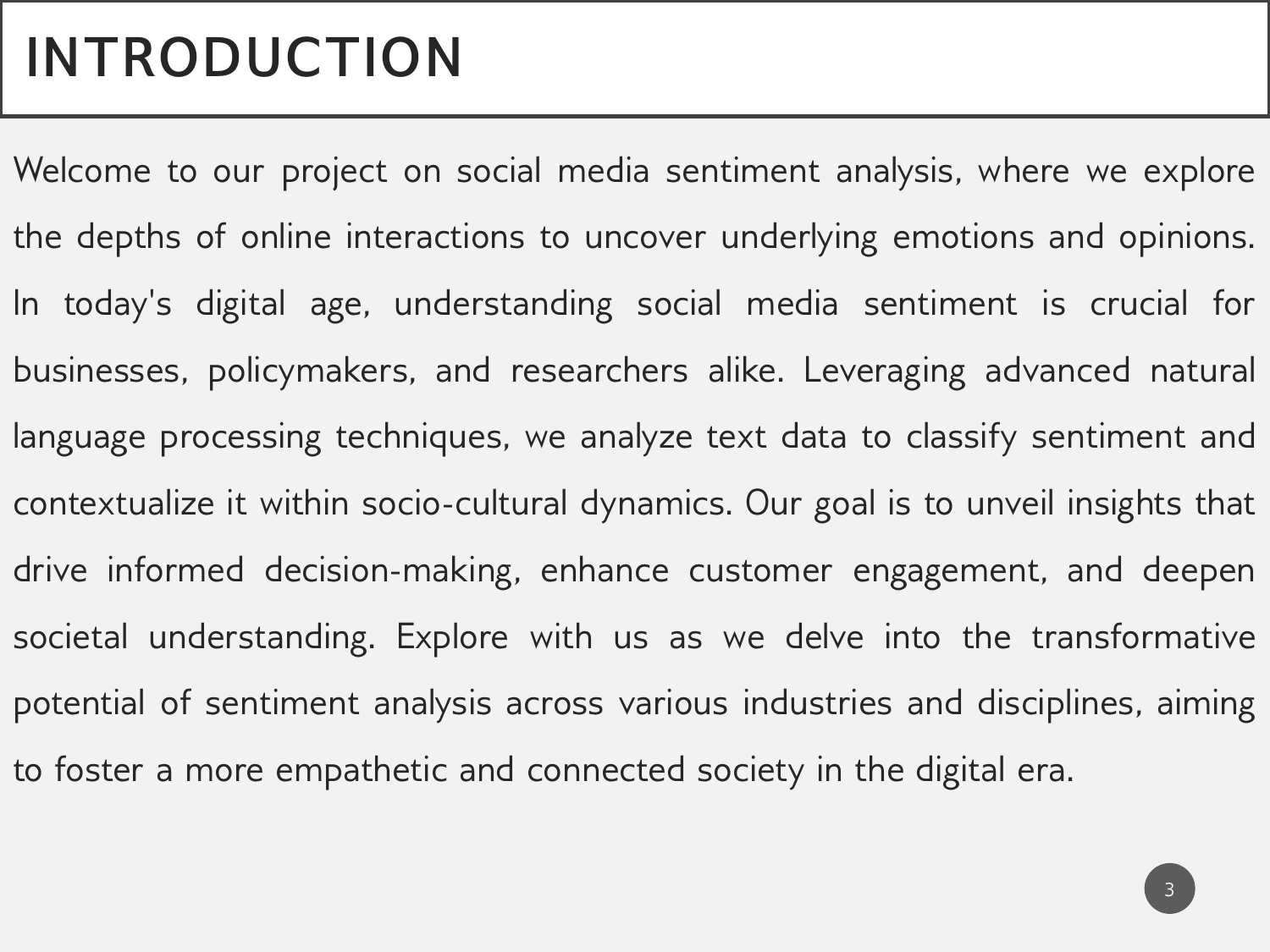

Introduction
Welcome to our project on social media sentiment analysis, where we explore the depths of online interactions to uncover underlying emotions and opinions. In today's digital age, understanding social media sentiment is crucial for businesses, policymakers, and researchers alike. Leveraging advanced natural language processing techniques, we analyze text data to classify sentiment and contextualize it within socio-cultural dynamics. Our goal is to unveil insights that drive informed decision-making, enhance customer engagement, and deepen societal understanding. Explore with us as we delve into the transformative potential of sentiment analysis across various industries and disciplines, aiming to foster a more empathetic and connected society in the digital era.
3